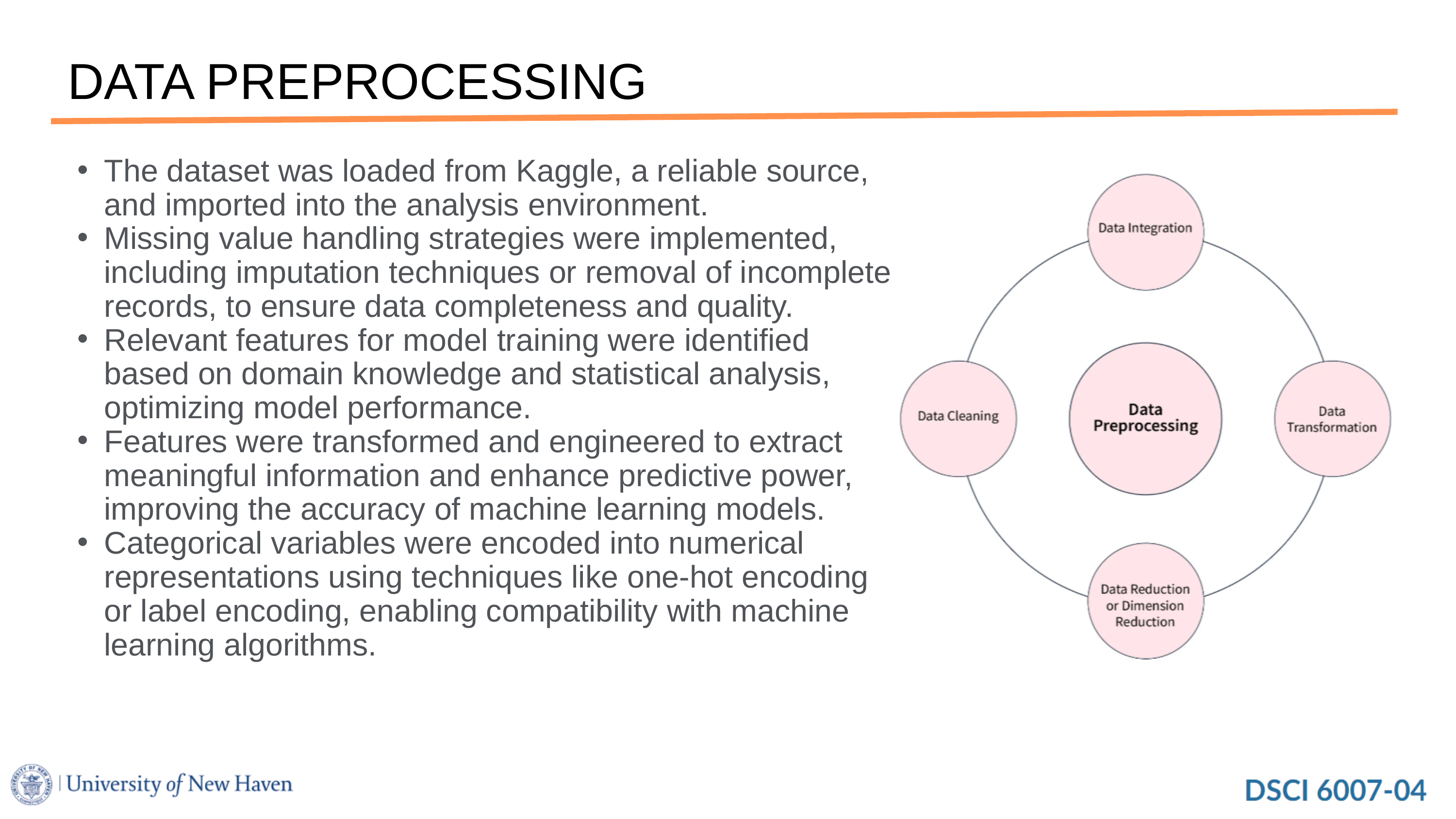

DATA PREPROCESSING

The dataset was loaded from Kaggle, a reliable source, and imported into the analysis environment.
Missing value handling strategies were implemented, including imputation techniques or removal of incomplete records, to ensure data completeness and quality.
Relevant features for model training were identified based on domain knowledge and statistical analysis, optimizing model performance.
Features were transformed and engineered to extract meaningful information and enhance predictive power, improving the accuracy of machine learning models.
Categorical variables were encoded into numerical representations using techniques like one-hot encoding or label encoding, enabling compatibility with machine learning algorithms.